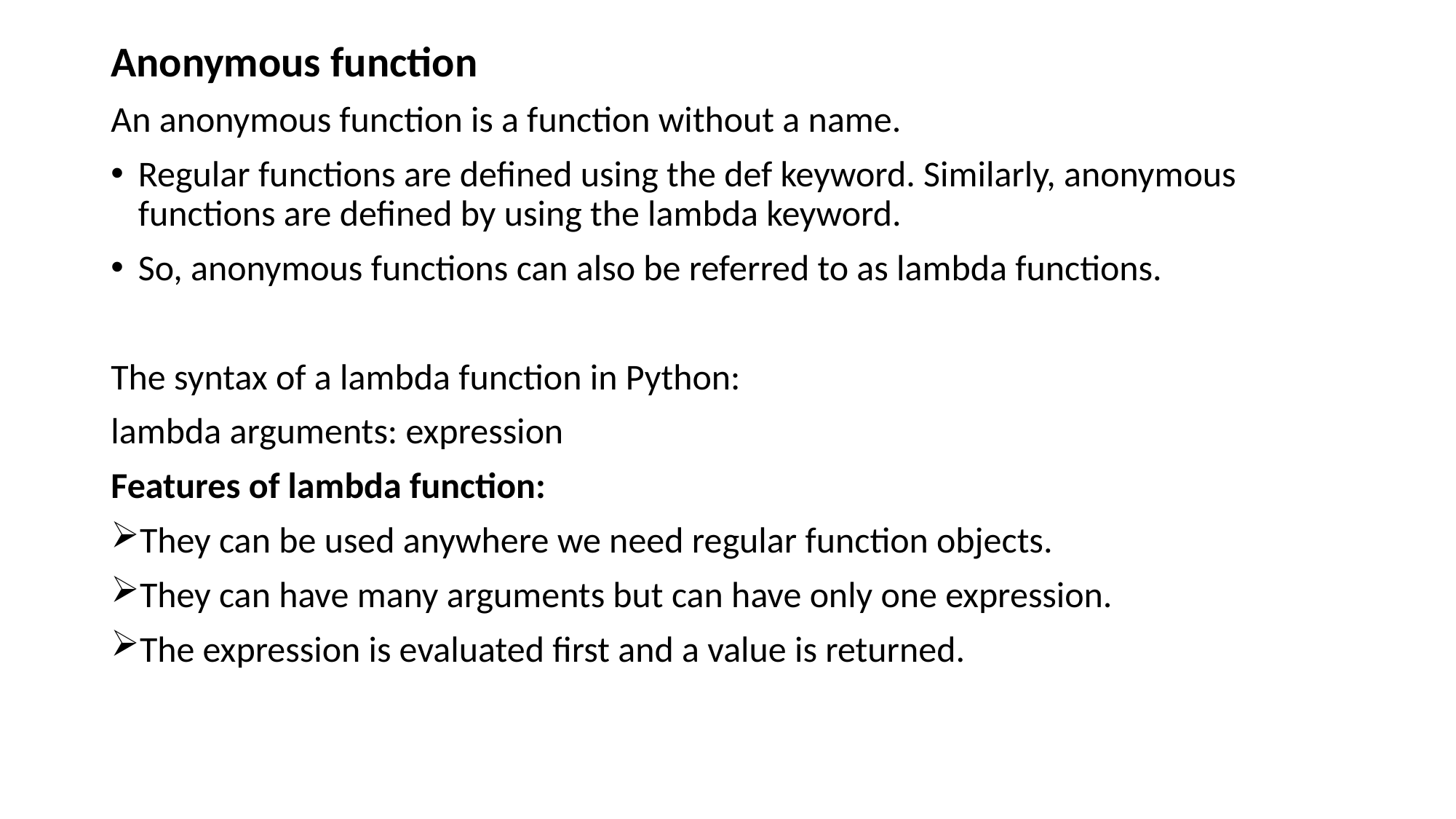

Anonymous function
An anonymous function is a function without a name.
Regular functions are defined using the def keyword. Similarly, anonymous functions are defined by using the lambda keyword.
So, anonymous functions can also be referred to as lambda functions.

The syntax of a lambda function in Python:
lambda arguments: expression
Features of lambda function:
They can be used anywhere we need regular function objects.
They can have many arguments but can have only one expression.
The expression is evaluated first and a value is returned.